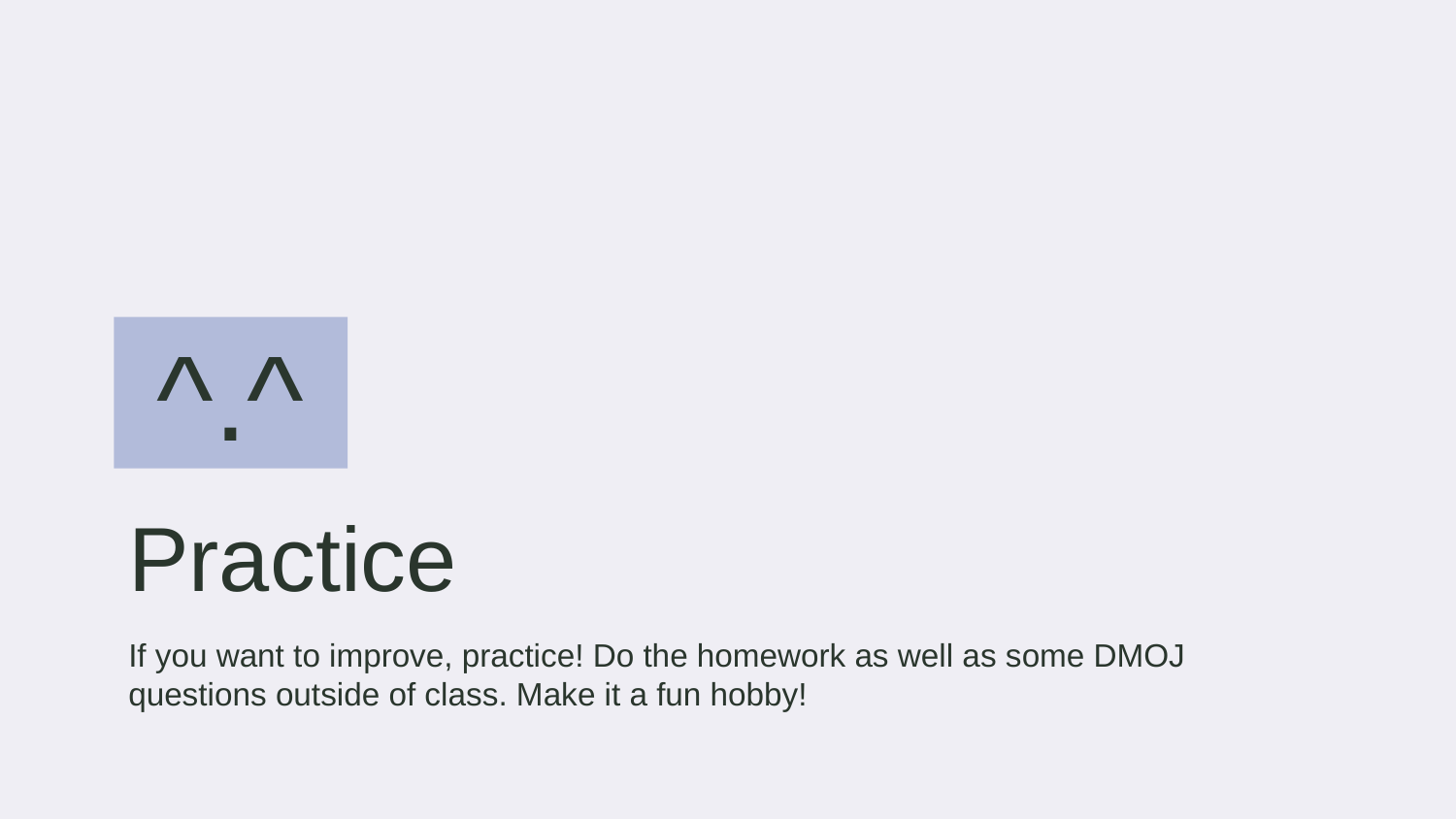

^.^
# Practice
If you want to improve, practice! Do the homework as well as some DMOJ questions outside of class. Make it a fun hobby!